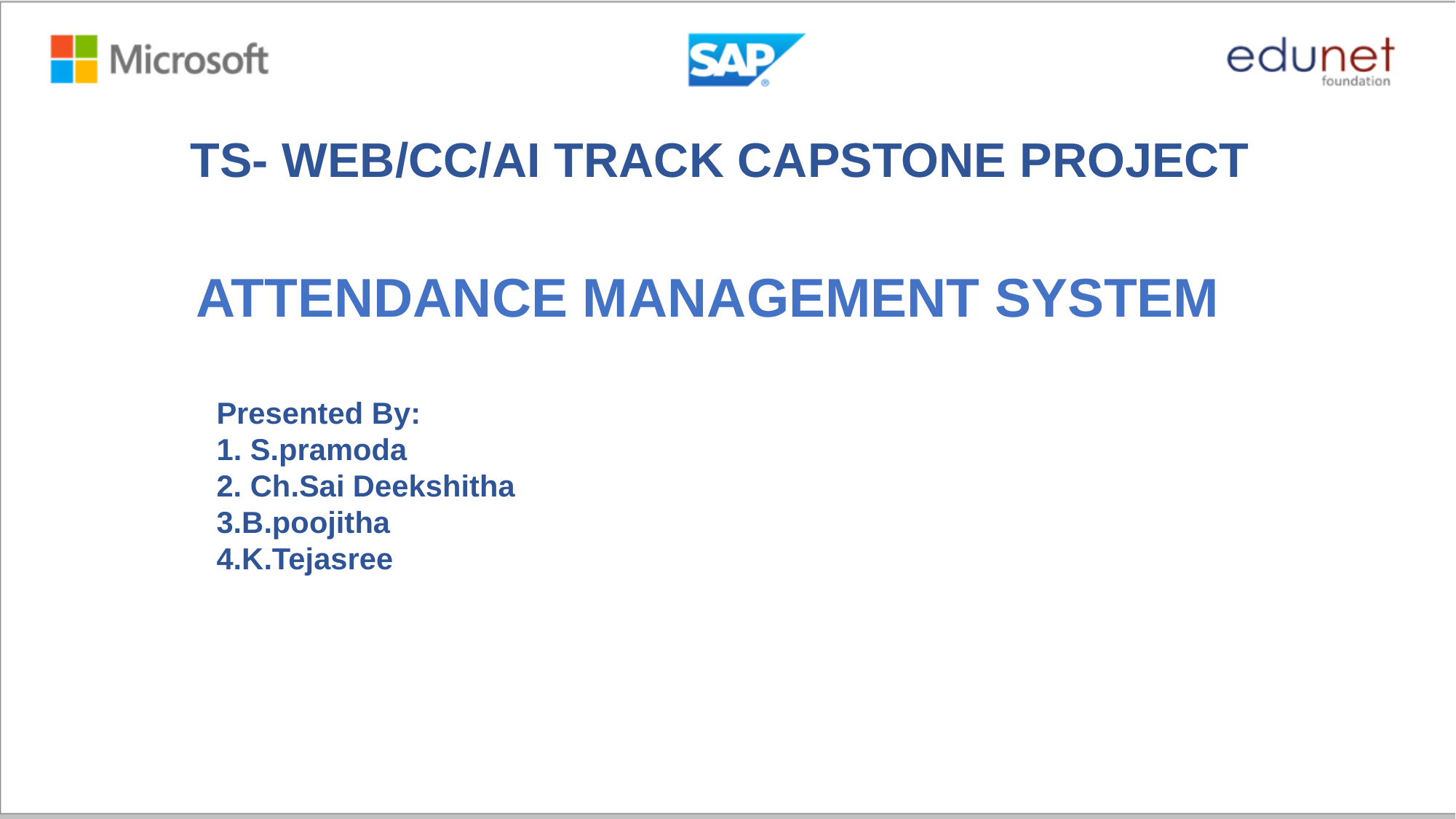

TS- WEB/CC/AI TRACK CAPSTONE PROJECT
# ATTENDANCE MANAGEMENT SYSTEM
Presented By:
1. S.pramoda
2. Ch.Sai Deekshitha
3.B.poojitha
4.K.Tejasree